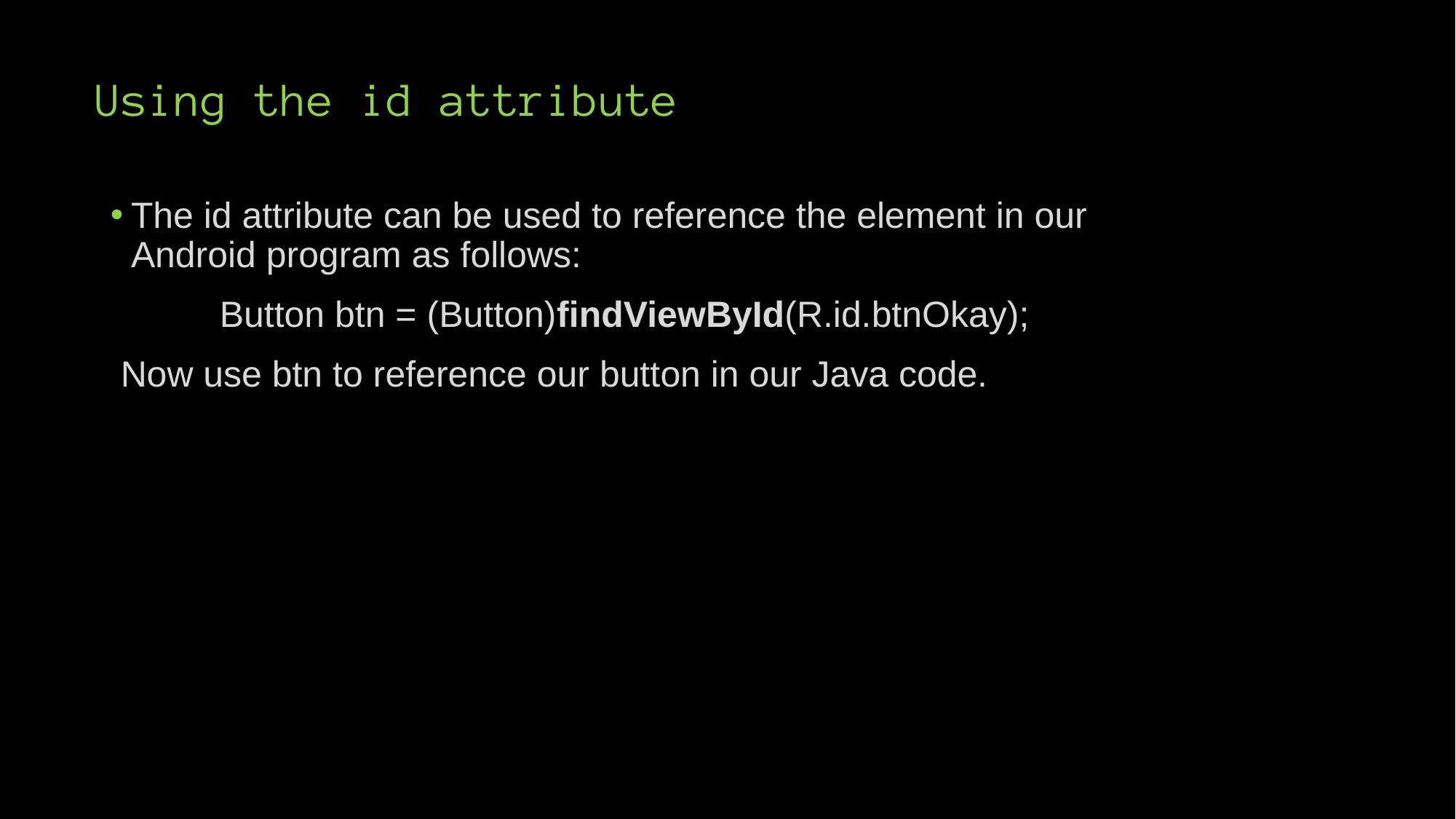

# Using the id attribute
The id attribute can be used to reference the element in our Android program as follows:
	Button btn = (Button)findViewById(R.id.btnOkay);
 Now use btn to reference our button in our Java code.